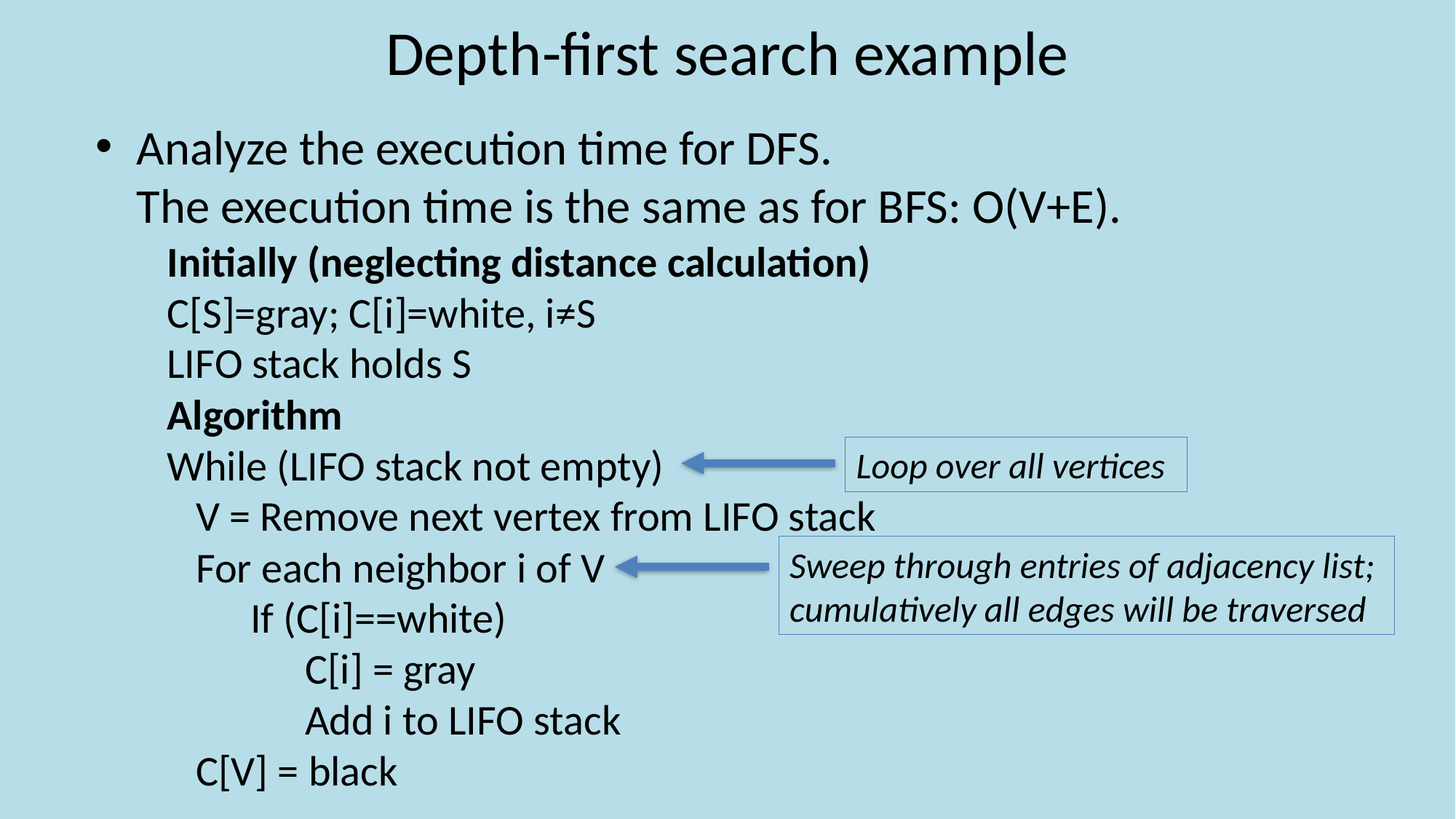

# Depth-first search example
Analyze the execution time for DFS.
The execution time is the same as for BFS: O(V+E).

Initially (neglecting distance calculation)
C[S]=gray; C[i]=white, i≠S
LIFO stack holds S
Algorithm
While (LIFO stack not empty)
   V = Remove next vertex from LIFO stack
   For each neighbor i of V
   If (C[i]==white)
   C[i] = gray
   Add i to LIFO stack
   C[V] = black
Loop over all vertices
Sweep through entries of adjacency list; cumulatively all edges will be traversed